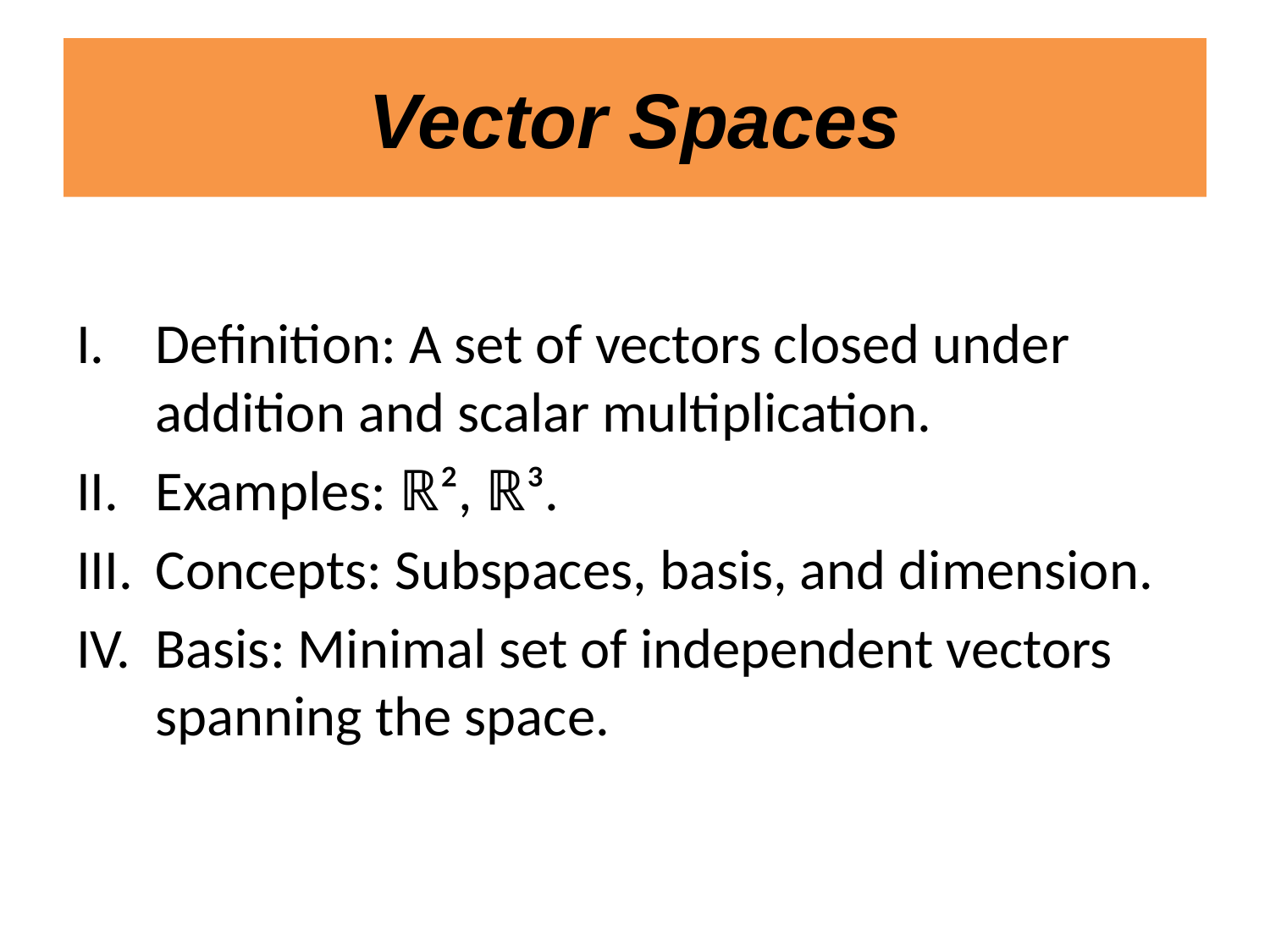

# Vector Spaces

Definition: A set of vectors closed under addition and scalar multiplication.
Examples: ℝ², ℝ³.
Concepts: Subspaces, basis, and dimension.
Basis: Minimal set of independent vectors spanning the space.